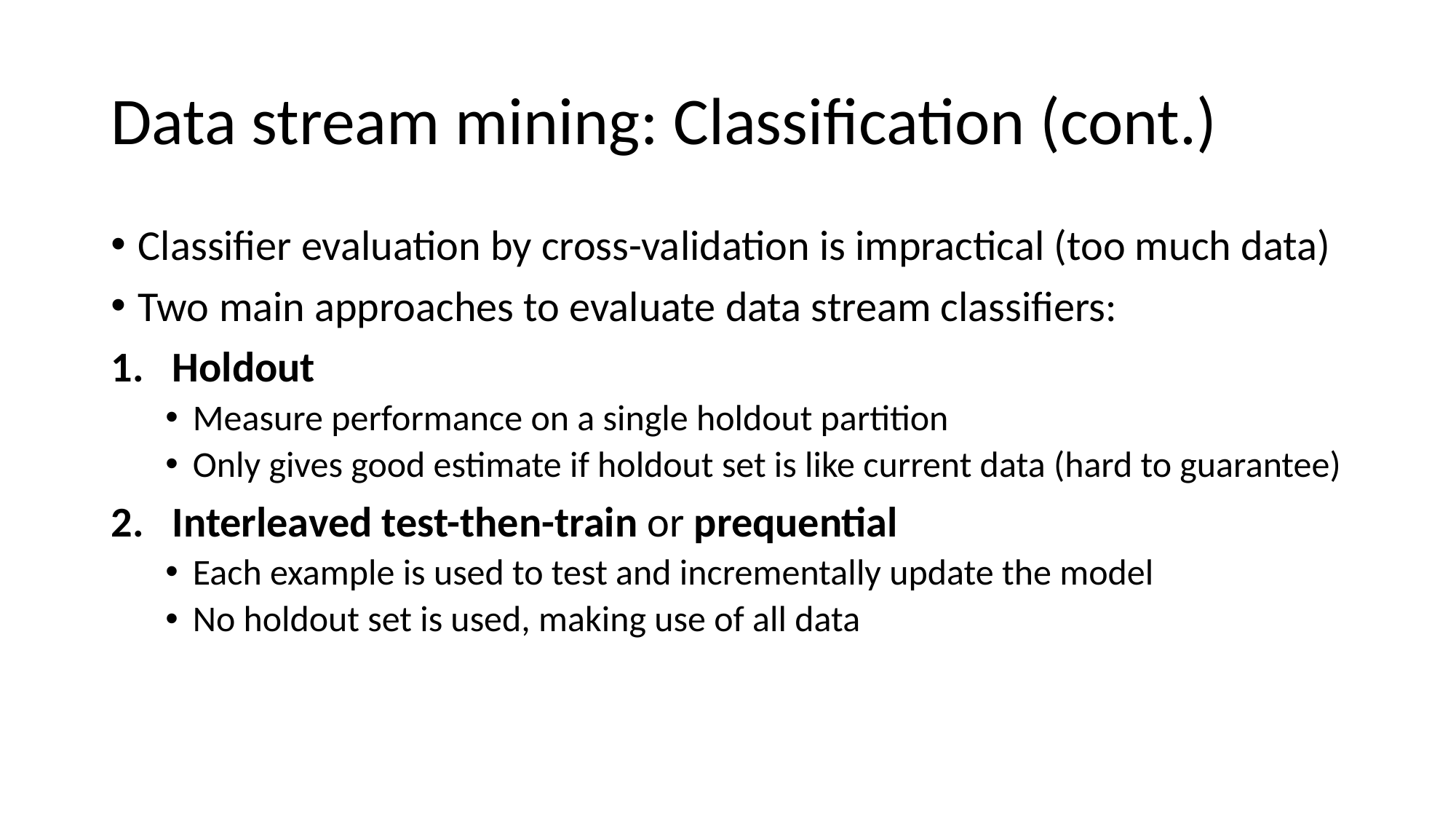

# Data stream mining: Classification (cont.)
Classifier evaluation by cross-validation is impractical (too much data)
Two main approaches to evaluate data stream classifiers:
Holdout
Measure performance on a single holdout partition
Only gives good estimate if holdout set is like current data (hard to guarantee)
Interleaved test-then-train or prequential
Each example is used to test and incrementally update the model
No holdout set is used, making use of all data